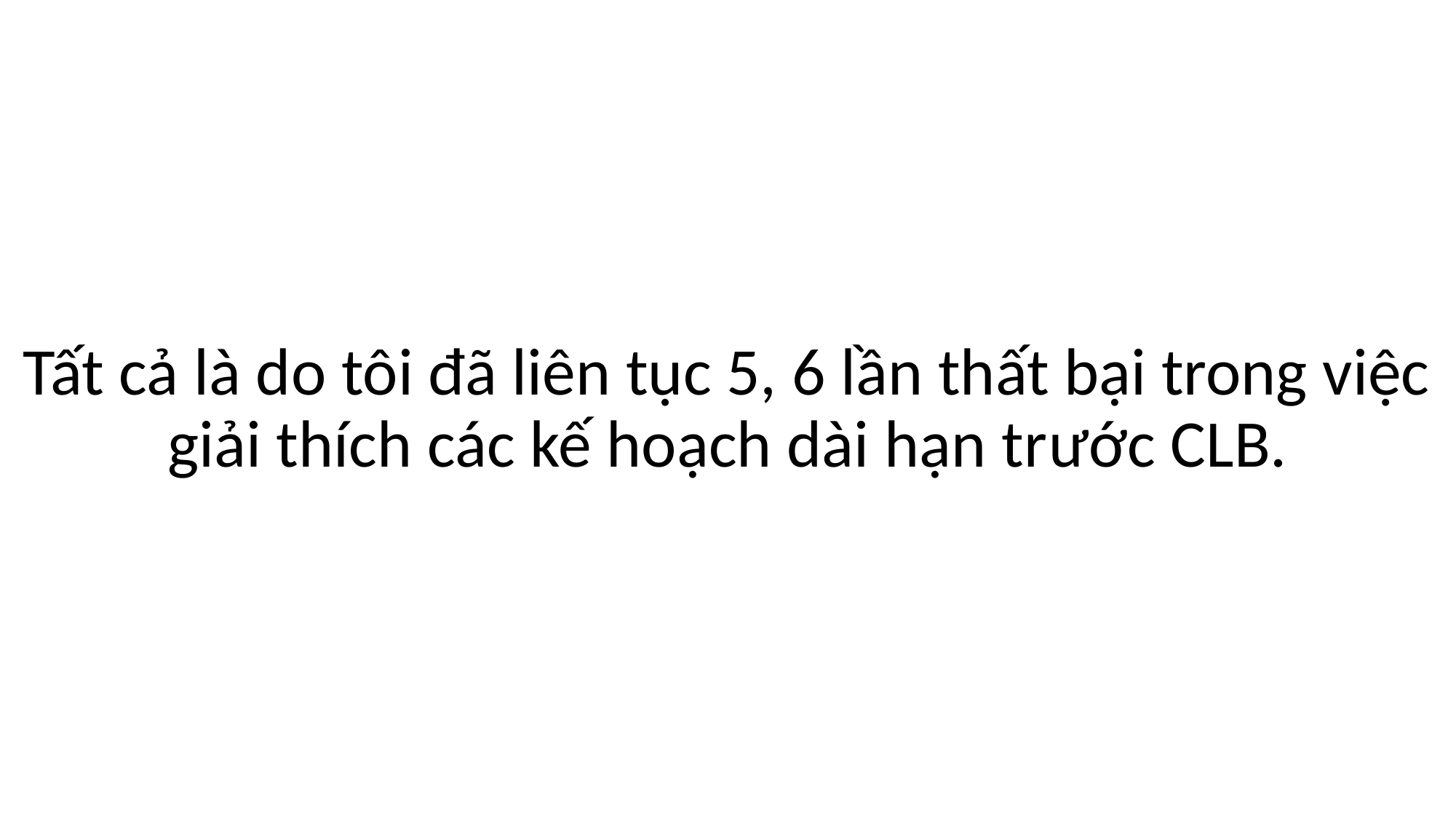

# Tất cả là do tôi đã liên tục 5, 6 lần thất bại trong việc giải thích các kế hoạch dài hạn trước CLB.